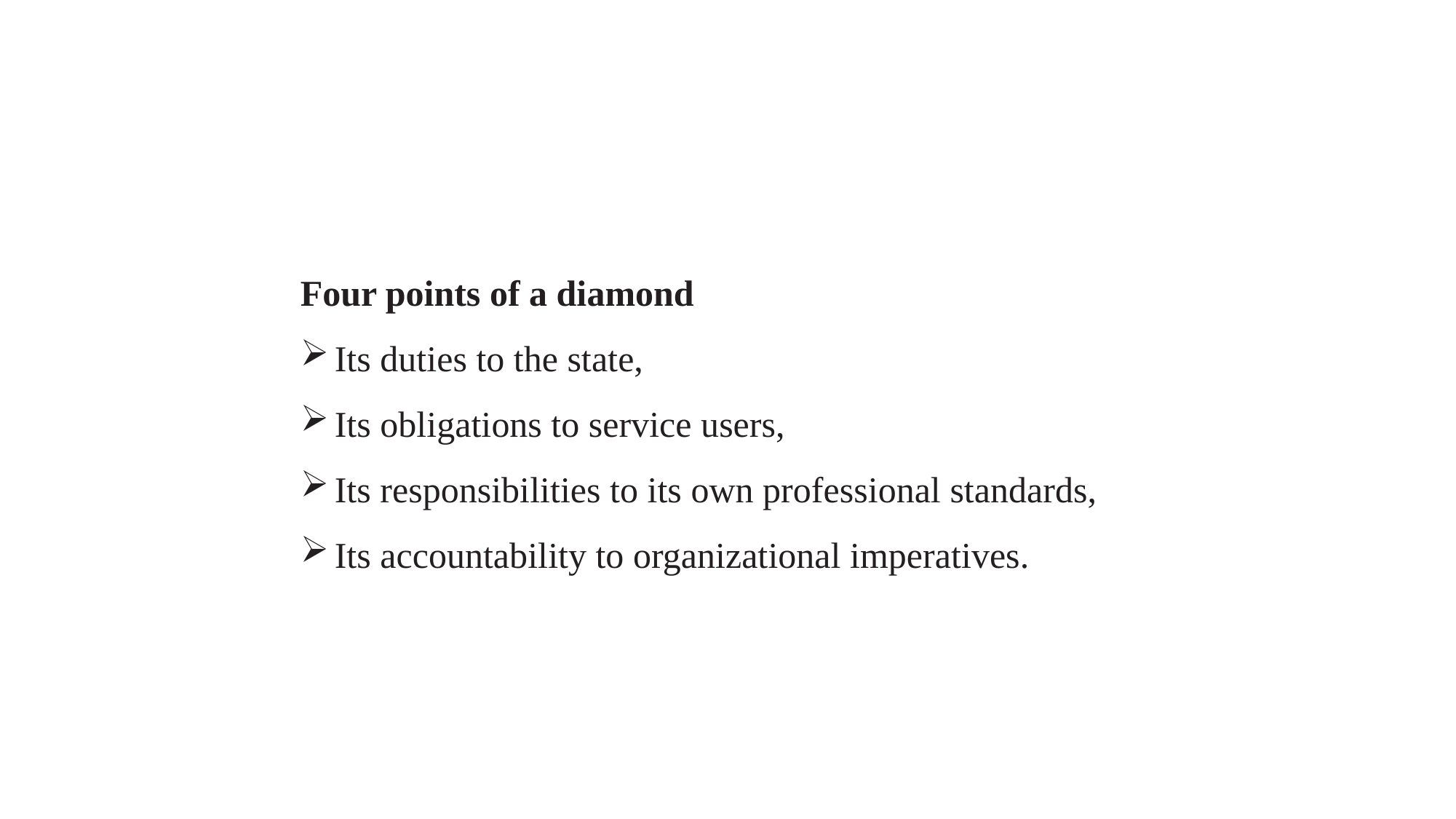

Four points of a diamond
Its duties to the state,
Its obligations to service users,
Its responsibilities to its own professional standards,
Its accountability to organizational imperatives.